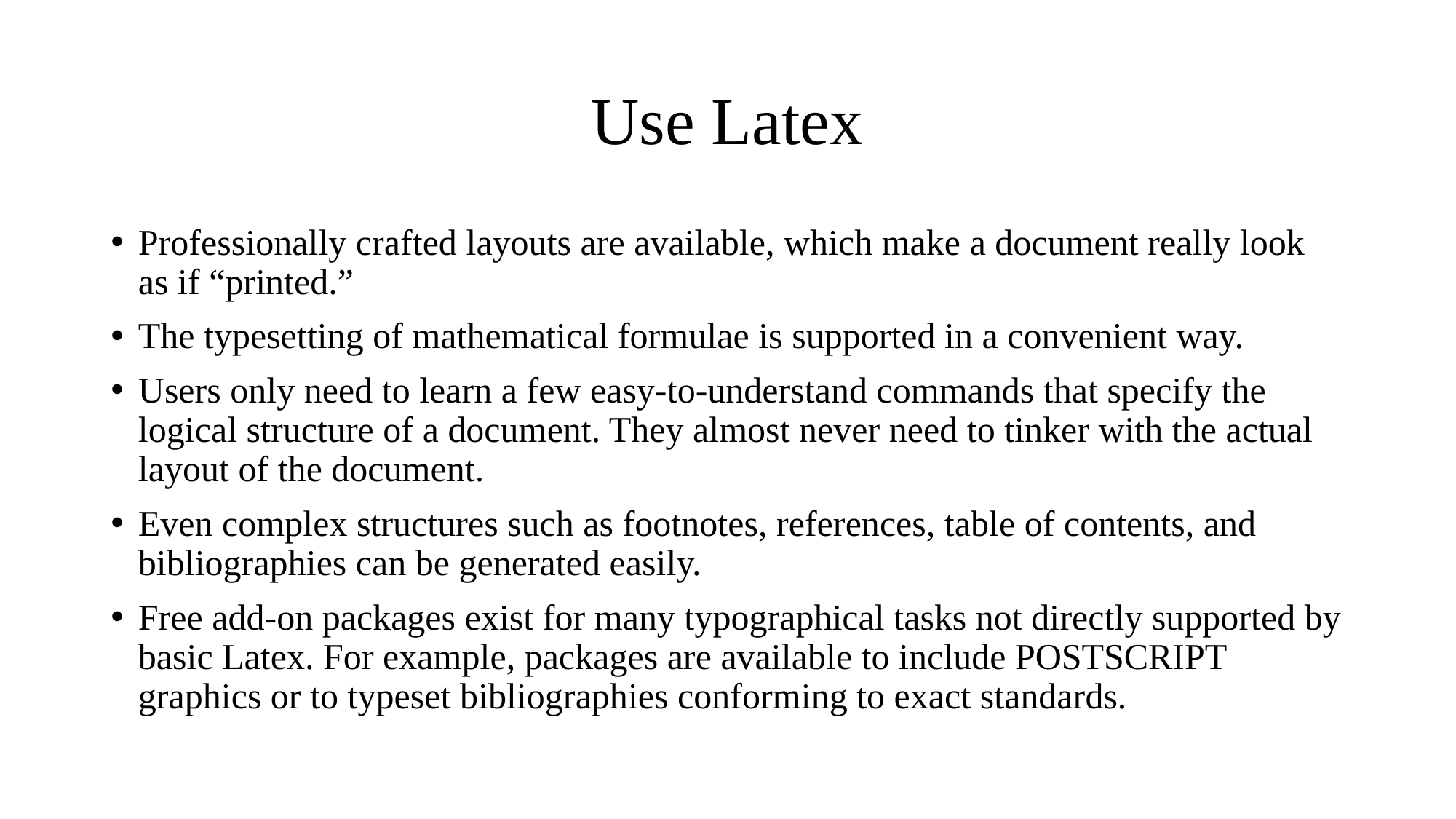

# Use Latex
Professionally crafted layouts are available, which make a document really look as if “printed.”
The typesetting of mathematical formulae is supported in a convenient way.
Users only need to learn a few easy-to-understand commands that specify the logical structure of a document. They almost never need to tinker with the actual layout of the document.
Even complex structures such as footnotes, references, table of contents, and bibliographies can be generated easily.
Free add-on packages exist for many typographical tasks not directly supported by basic Latex. For example, packages are available to include POSTSCRIPT graphics or to typeset bibliographies conforming to exact standards.